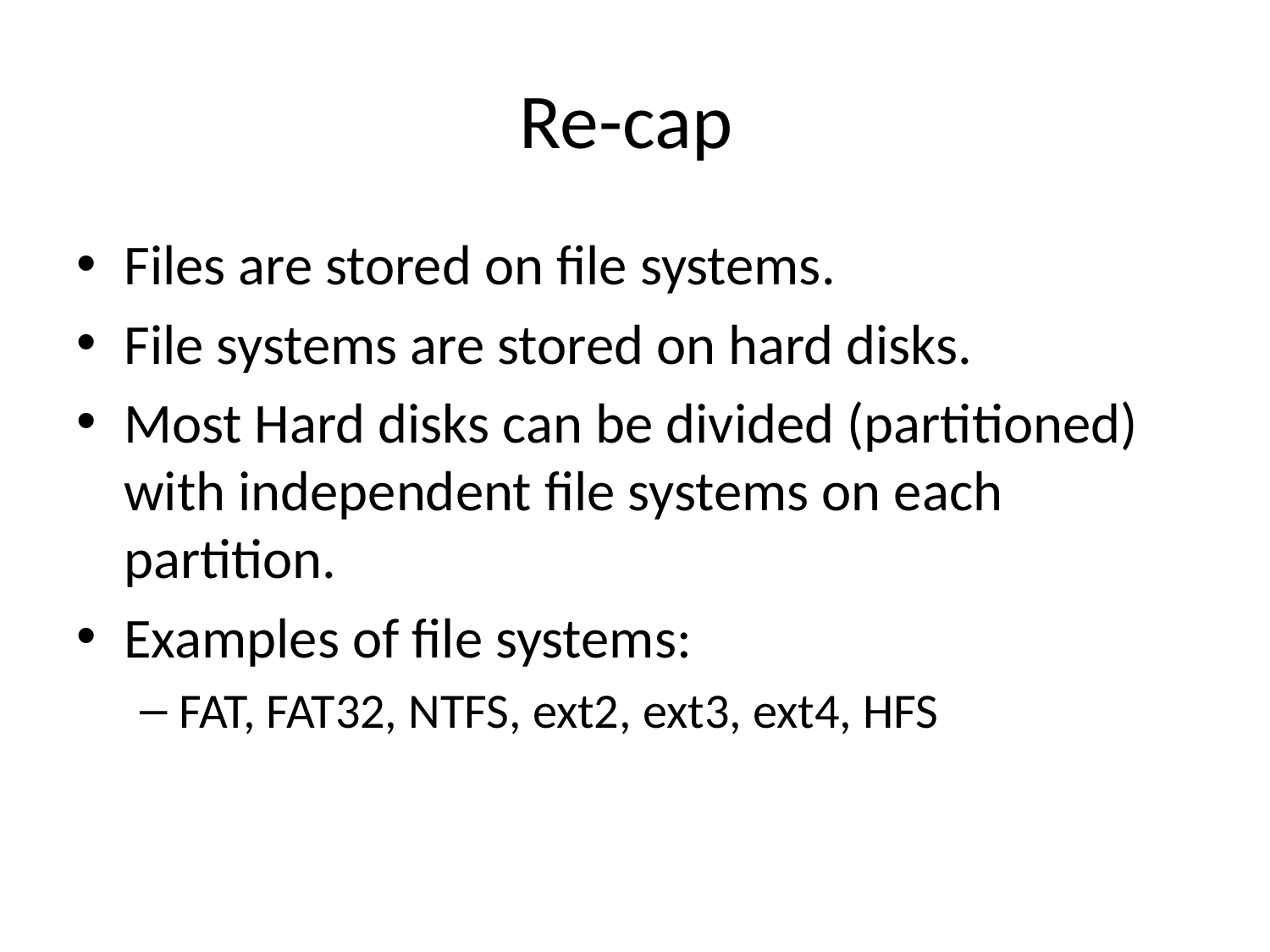

# Re-cap
Files are stored on file systems.
File systems are stored on hard disks.
Most Hard disks can be divided (partitioned) with independent file systems on each partition.
Examples of file systems:
FAT, FAT32, NTFS, ext2, ext3, ext4, HFS